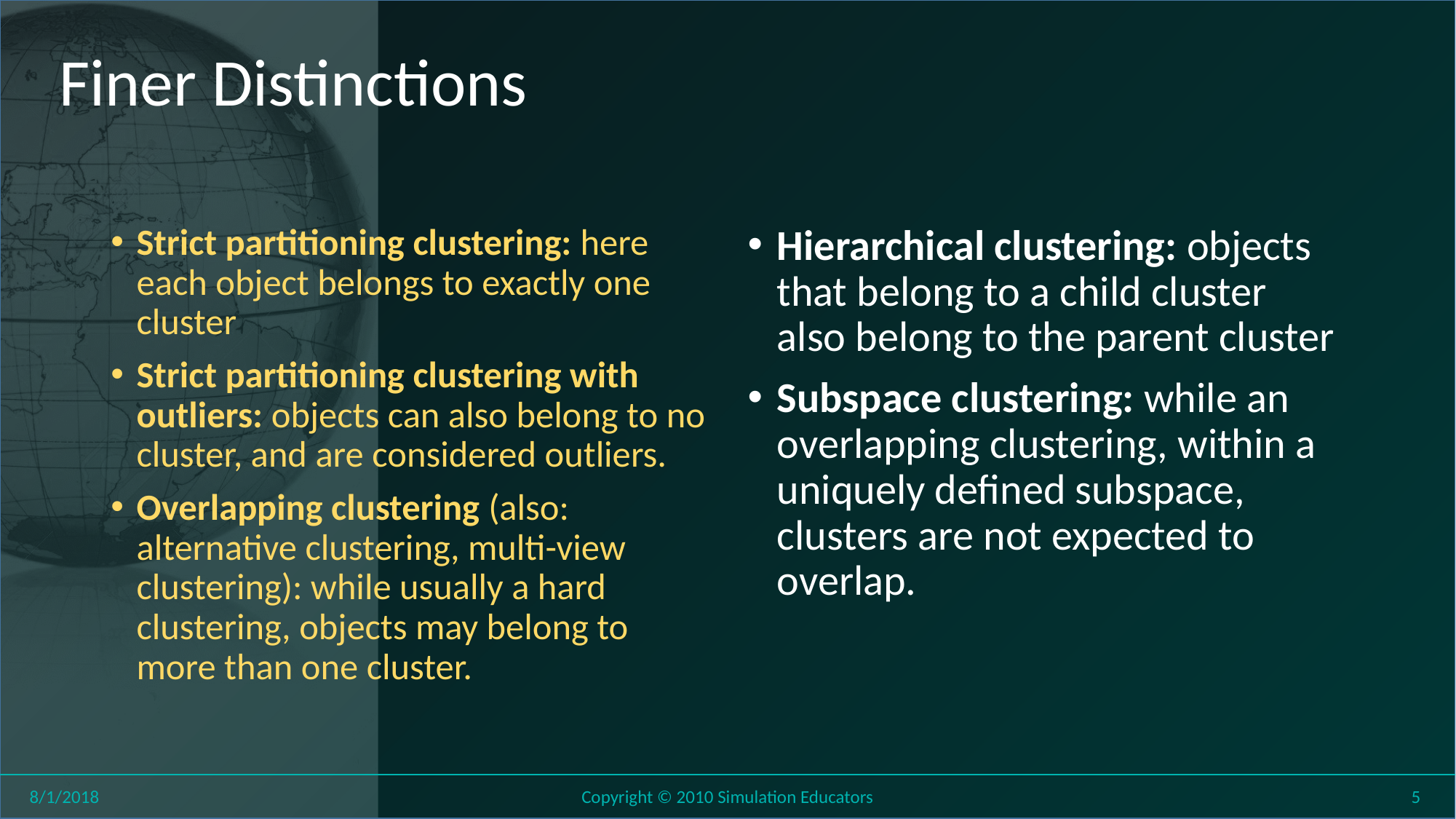

# Finer Distinctions
Strict partitioning clustering: here each object belongs to exactly one cluster
Strict partitioning clustering with outliers: objects can also belong to no cluster, and are considered outliers.
Overlapping clustering (also: alternative clustering, multi-view clustering): while usually a hard clustering, objects may belong to more than one cluster.

Hierarchical clustering: objects that belong to a child cluster also belong to the parent cluster
Subspace clustering: while an overlapping clustering, within a uniquely defined subspace, clusters are not expected to overlap.

8/1/2018
Copyright © 2010 Simulation Educators
5